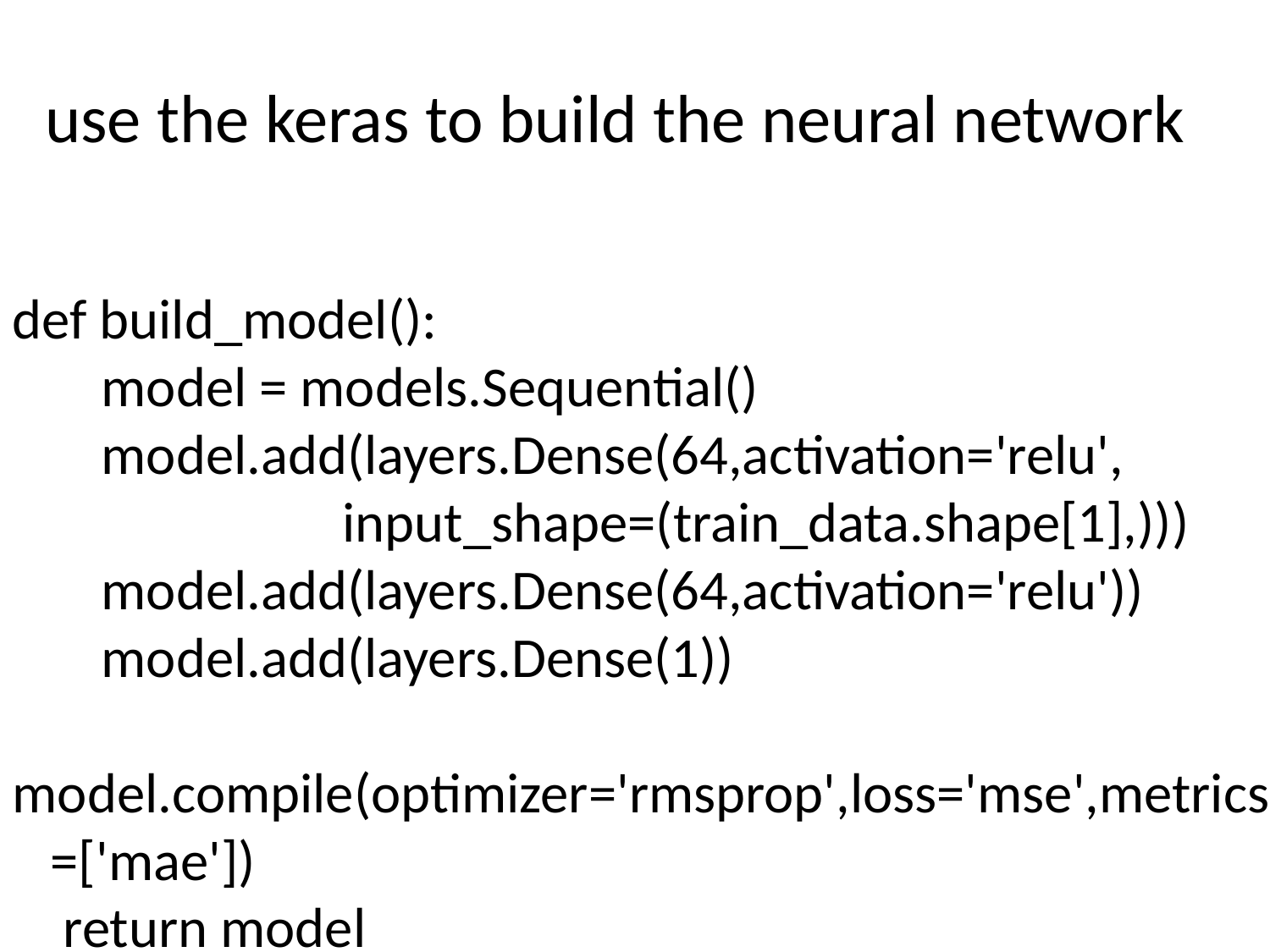

# use the keras to build the neural network
def build_model():
       model = models.Sequential()
       model.add(layers.Dense(64,activation='relu',
                          input_shape=(train_data.shape[1],)))
       model.add(layers.Dense(64,activation='relu'))
       model.add(layers.Dense(1))
              model.compile(optimizer='rmsprop',loss='mse',metrics    =['mae'])
    return model